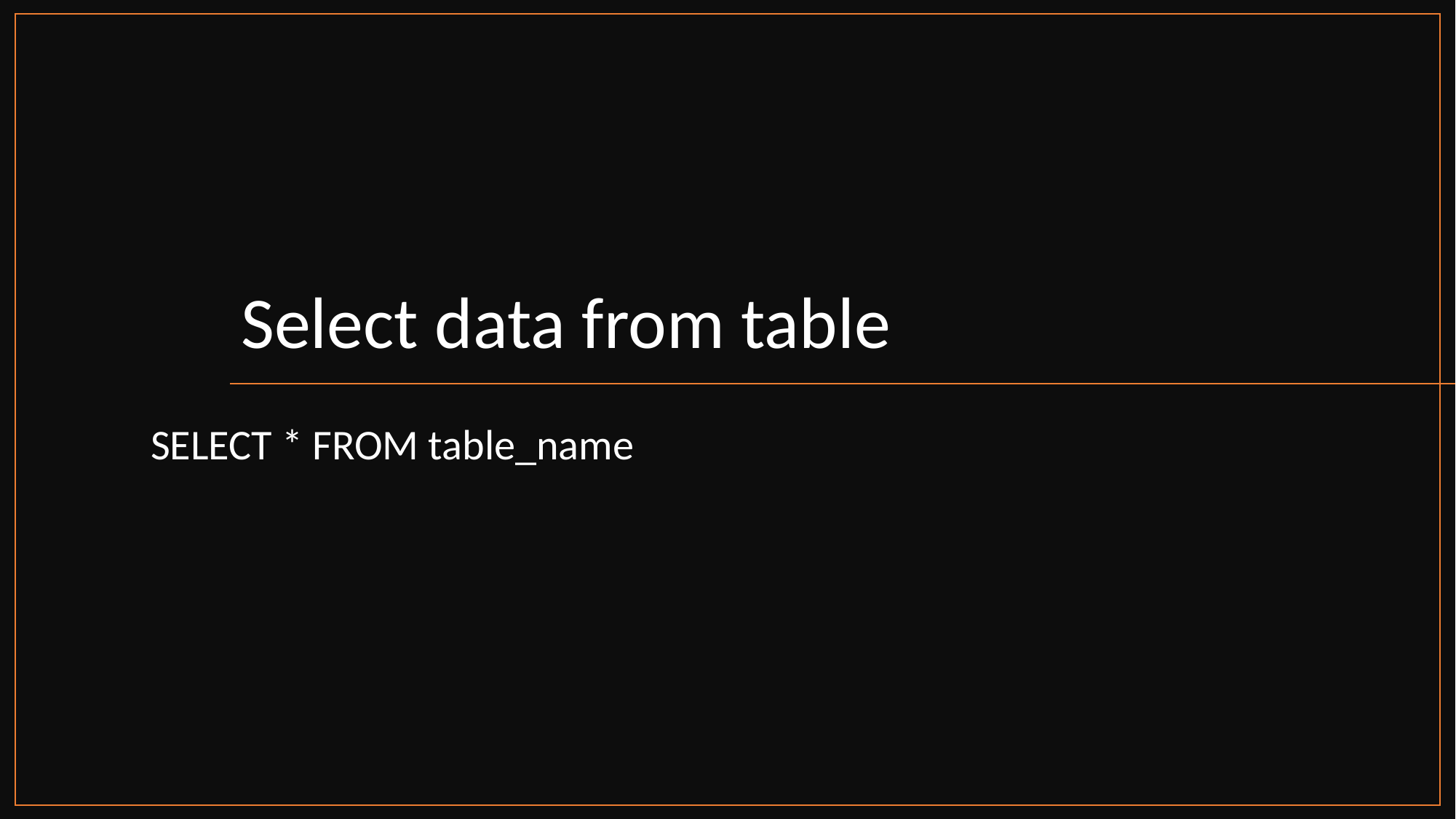

# Select data from table
SELECT * FROM table_name